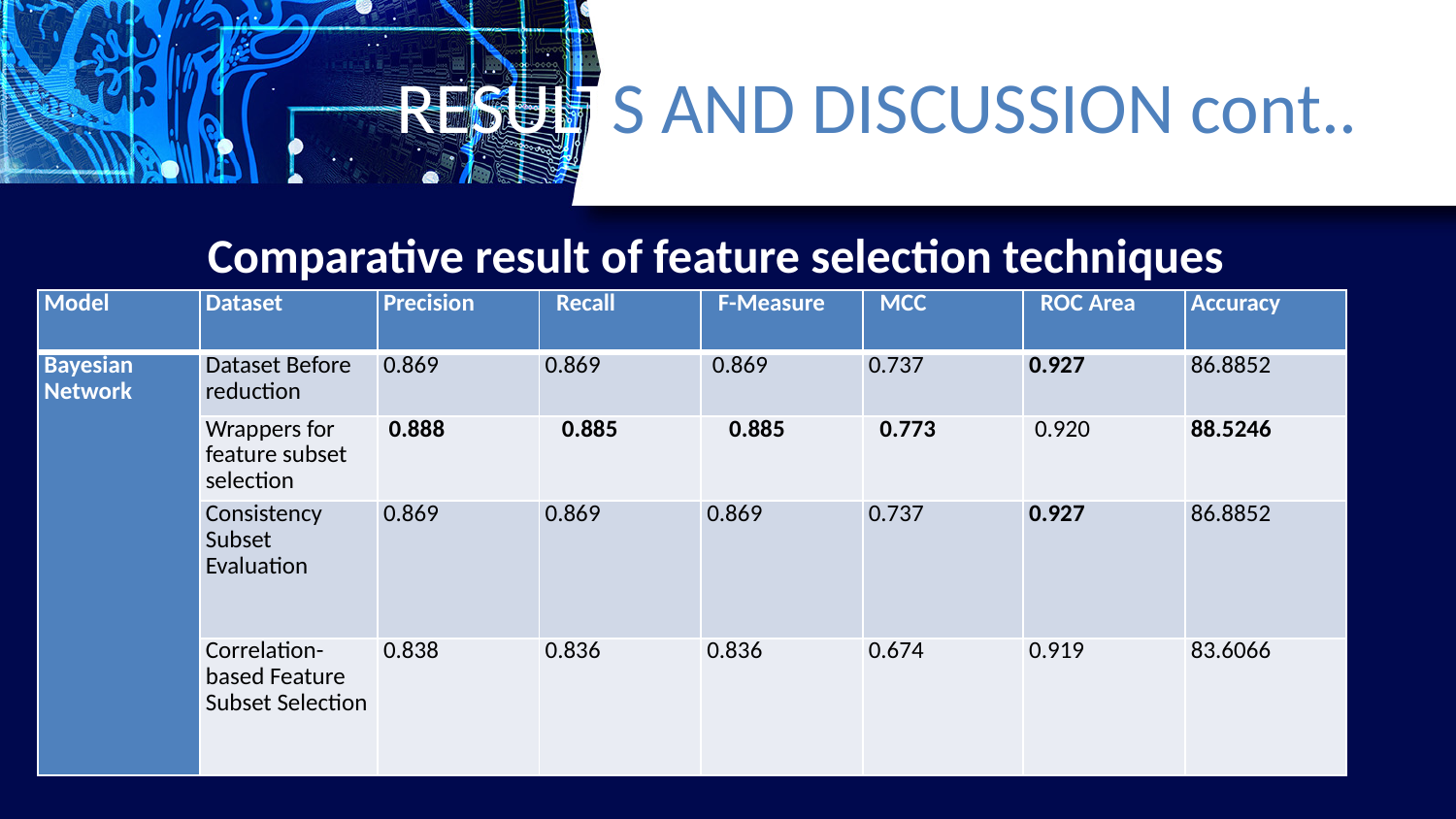

# RESULTS AND DISCUSSION cont..
Comparative result of feature selection techniques
| Model | Dataset | Precision | Recall | F-Measure | MCC | ROC Area | Accuracy |
| --- | --- | --- | --- | --- | --- | --- | --- |
| Bayesian Network | Dataset Before reduction | 0.869 | 0.869 | 0.869 | 0.737 | 0.927 | 86.8852 |
|  | Wrappers for feature subset selection | 0.888 | 0.885 | 0.885 | 0.773 | 0.920 | 88.5246 |
|  | Consistency Subset Evaluation | 0.869 | 0.869 | 0.869 | 0.737 | 0.927 | 86.8852 |
|  | Correlation-based Feature Subset Selection | 0.838 | 0.836 | 0.836 | 0.674 | 0.919 | 83.6066 |